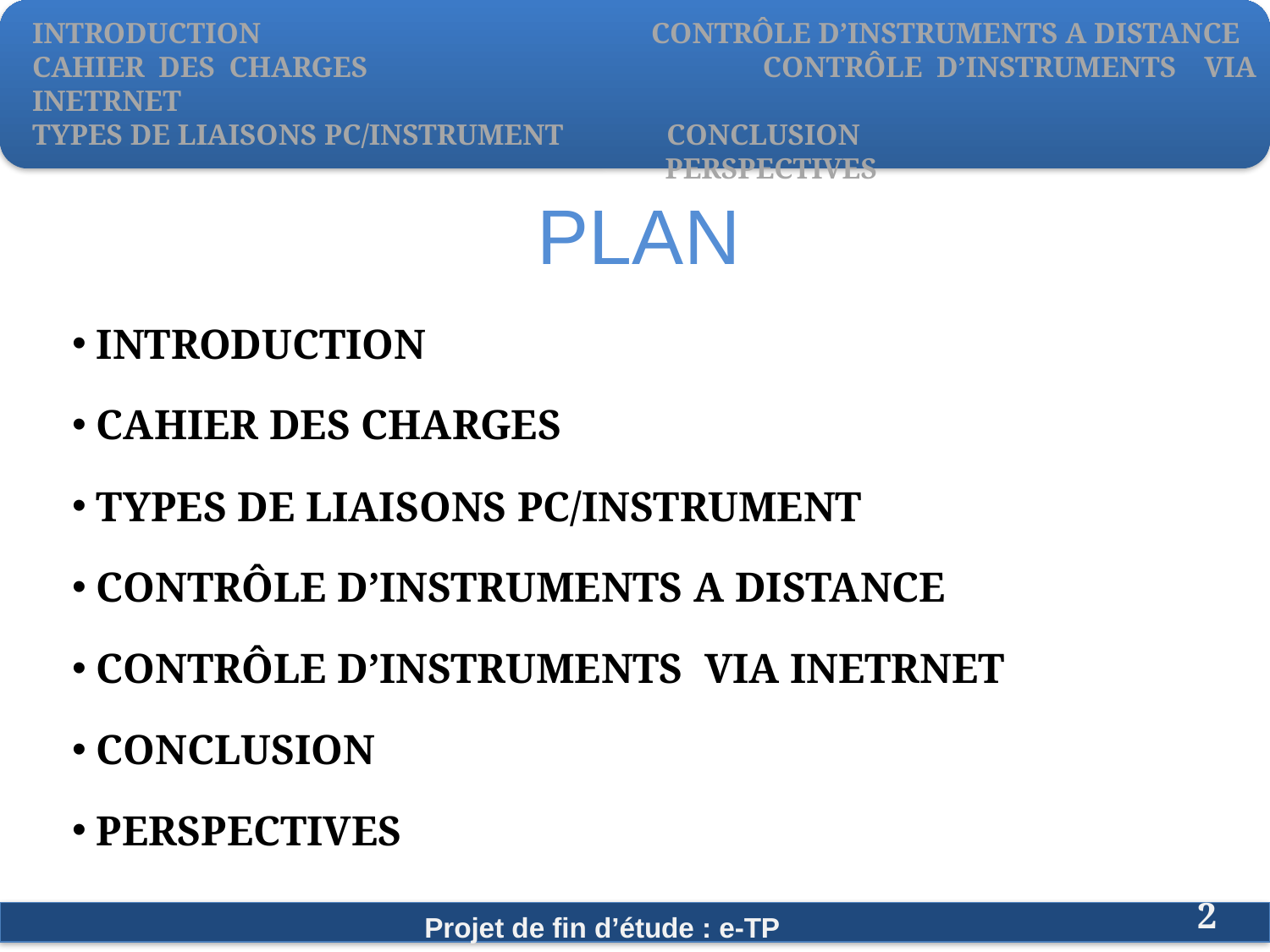

INTRODUCTION	    		               CONTRÔLE D’INSTRUMENTS A DISTANCE
CAHIER DES CHARGES		               CONTRÔLE D’INSTRUMENTS  VIA INETRNET
TYPES DE LIAISONS PC/INSTRUMENT              CONCLUSION
			                                  PERSPECTIVES
# PLAN
 INTRODUCTION
 CAHIER DES CHARGES
 TYPES DE LIAISONS PC/INSTRUMENT
 CONTRÔLE D’INSTRUMENTS A DISTANCE
 CONTRÔLE D’INSTRUMENTS  VIA INETRNET
 CONCLUSION
 PERSPECTIVES
2
Projet de fin d’étude : e-TP